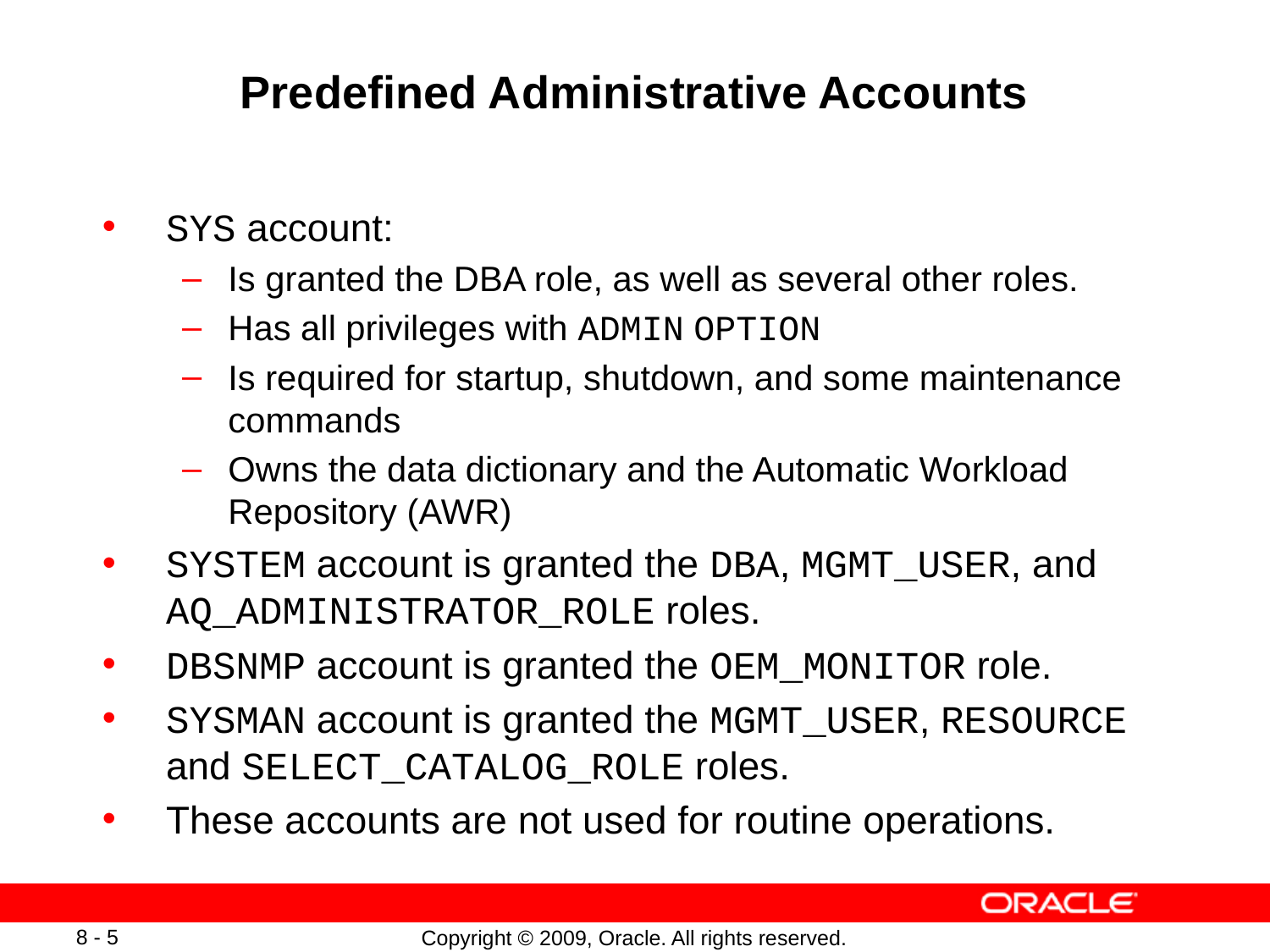

# Predefined Administrative Accounts
SYS account:
Is granted the DBA role, as well as several other roles.
Has all privileges with ADMIN OPTION
Is required for startup, shutdown, and some maintenance commands
Owns the data dictionary and the Automatic Workload Repository (AWR)
SYSTEM account is granted the DBA, MGMT_USER, and  AQ_ADMINISTRATOR_ROLE roles.
DBSNMP account is granted the OEM_MONITOR role.
SYSMAN account is granted the MGMT_USER, RESOURCE and SELECT_CATALOG_ROLE roles.
These accounts are not used for routine operations.